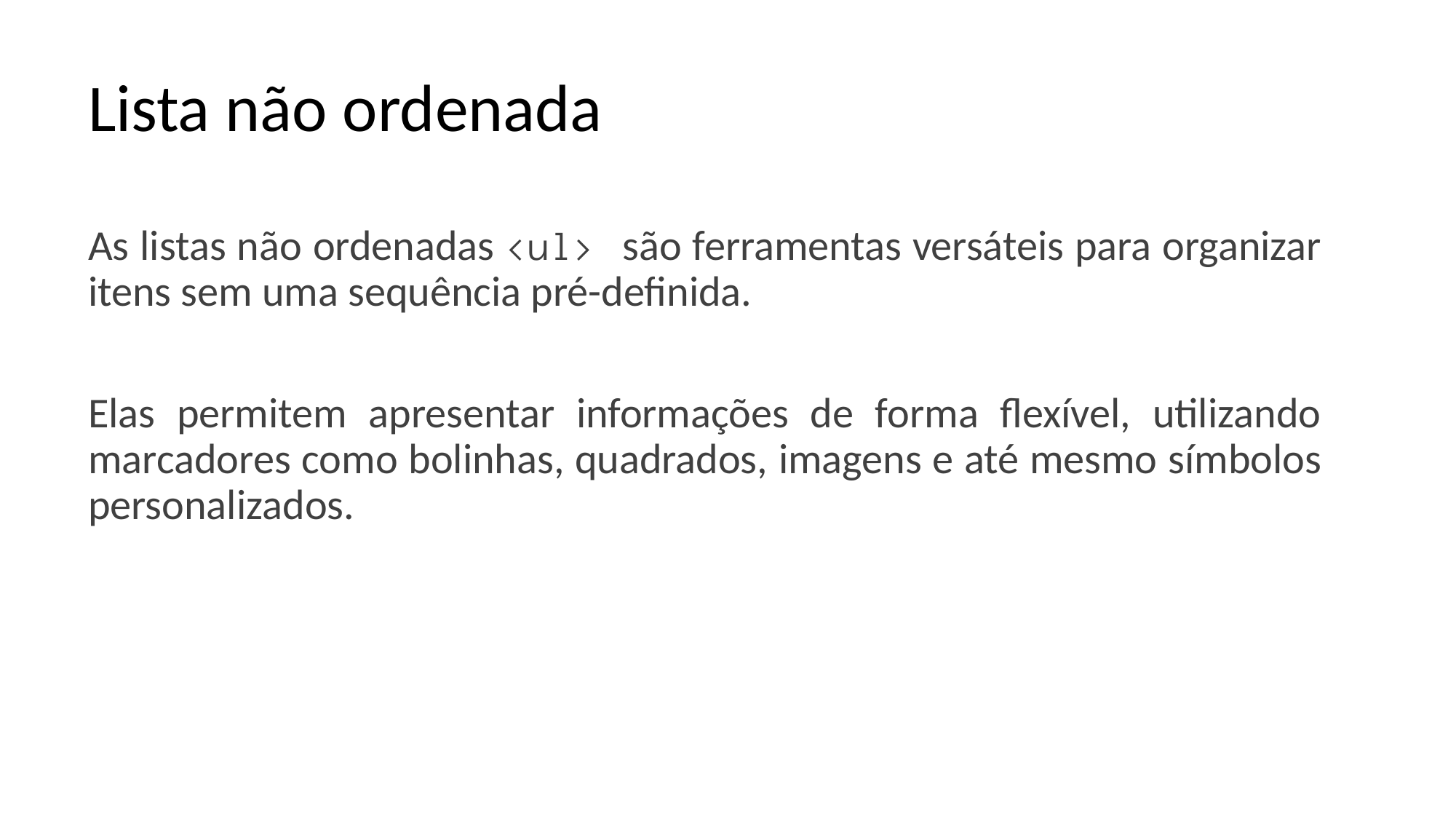

# Lista não ordenada
As listas não ordenadas <ul> são ferramentas versáteis para organizar itens sem uma sequência pré-definida.

Elas permitem apresentar informações de forma flexível, utilizando marcadores como bolinhas, quadrados, imagens e até mesmo símbolos personalizados.